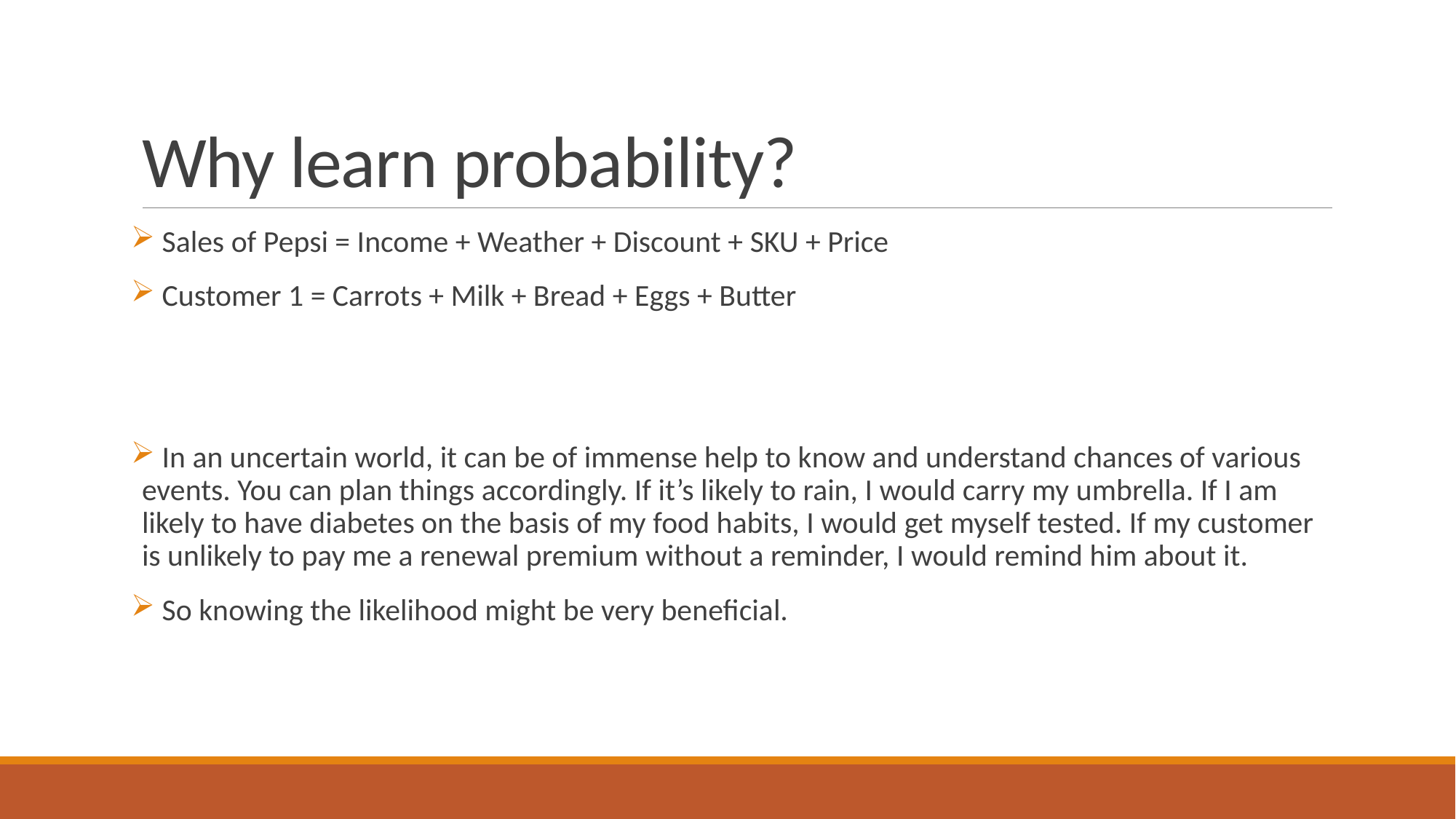

# Why learn probability?
 Sales of Pepsi = Income + Weather + Discount + SKU + Price
 Customer 1 = Carrots + Milk + Bread + Eggs + Butter

 In an uncertain world, it can be of immense help to know and understand chances of various events. You can plan things accordingly. If it’s likely to rain, I would carry my umbrella. If I am likely to have diabetes on the basis of my food habits, I would get myself tested. If my customer is unlikely to pay me a renewal premium without a reminder, I would remind him about it.
 So knowing the likelihood might be very beneficial.